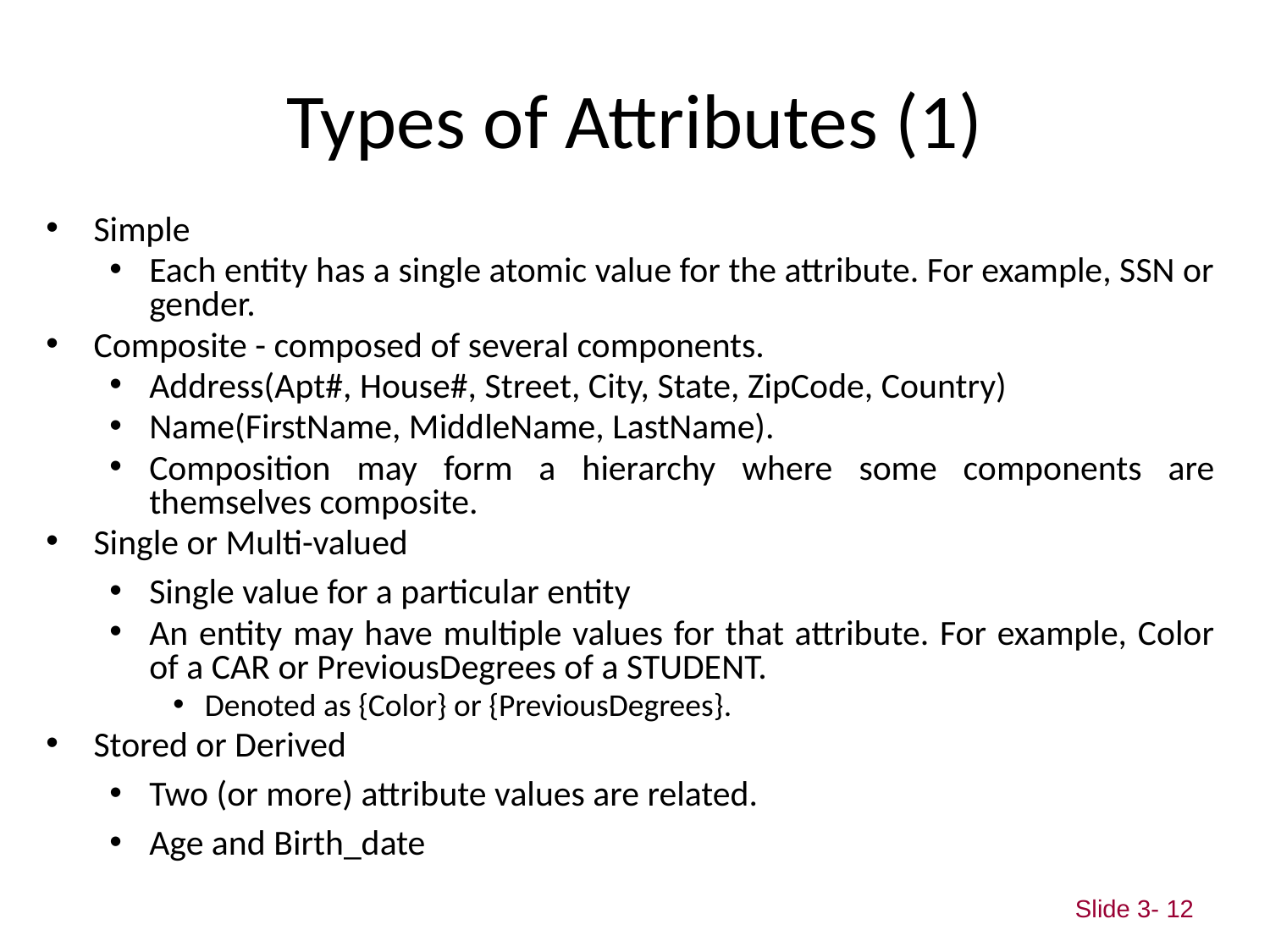

# Types of Attributes (1)
Simple
Each entity has a single atomic value for the attribute. For example, SSN or gender.
Composite - composed of several components.
Address(Apt#, House#, Street, City, State, ZipCode, Country)
Name(FirstName, MiddleName, LastName).
Composition may form a hierarchy where some components are themselves composite.
Single or Multi-valued
Single value for a particular entity
An entity may have multiple values for that attribute. For example, Color of a CAR or PreviousDegrees of a STUDENT.
Denoted as {Color} or {PreviousDegrees}.
Stored or Derived
Two (or more) attribute values are related.
Age and Birth_date

Slide 3- 12